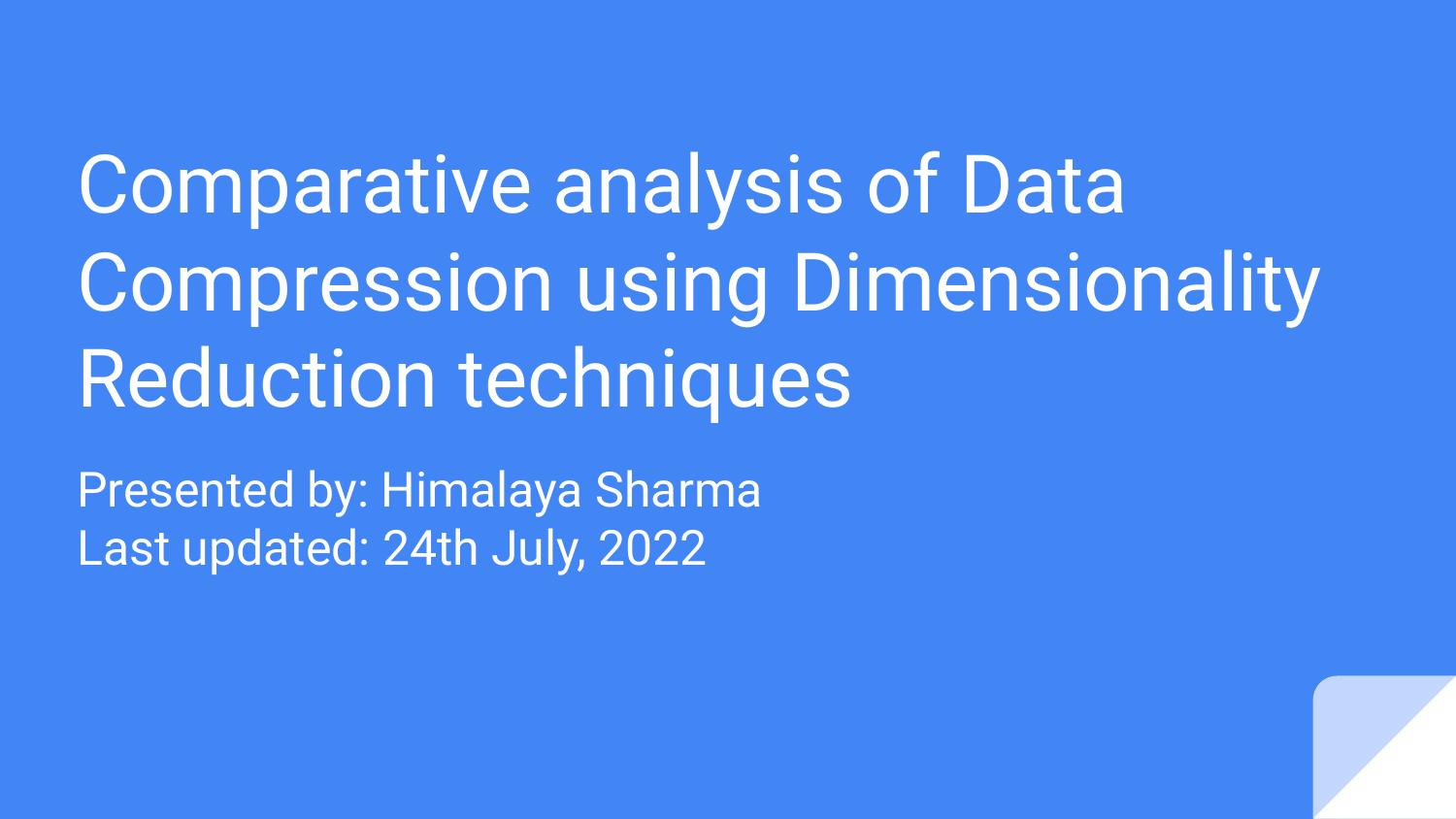

# Comparative analysis of Data Compression using Dimensionality Reduction techniques
Presented by: Himalaya Sharma
Last updated: 24th July, 2022